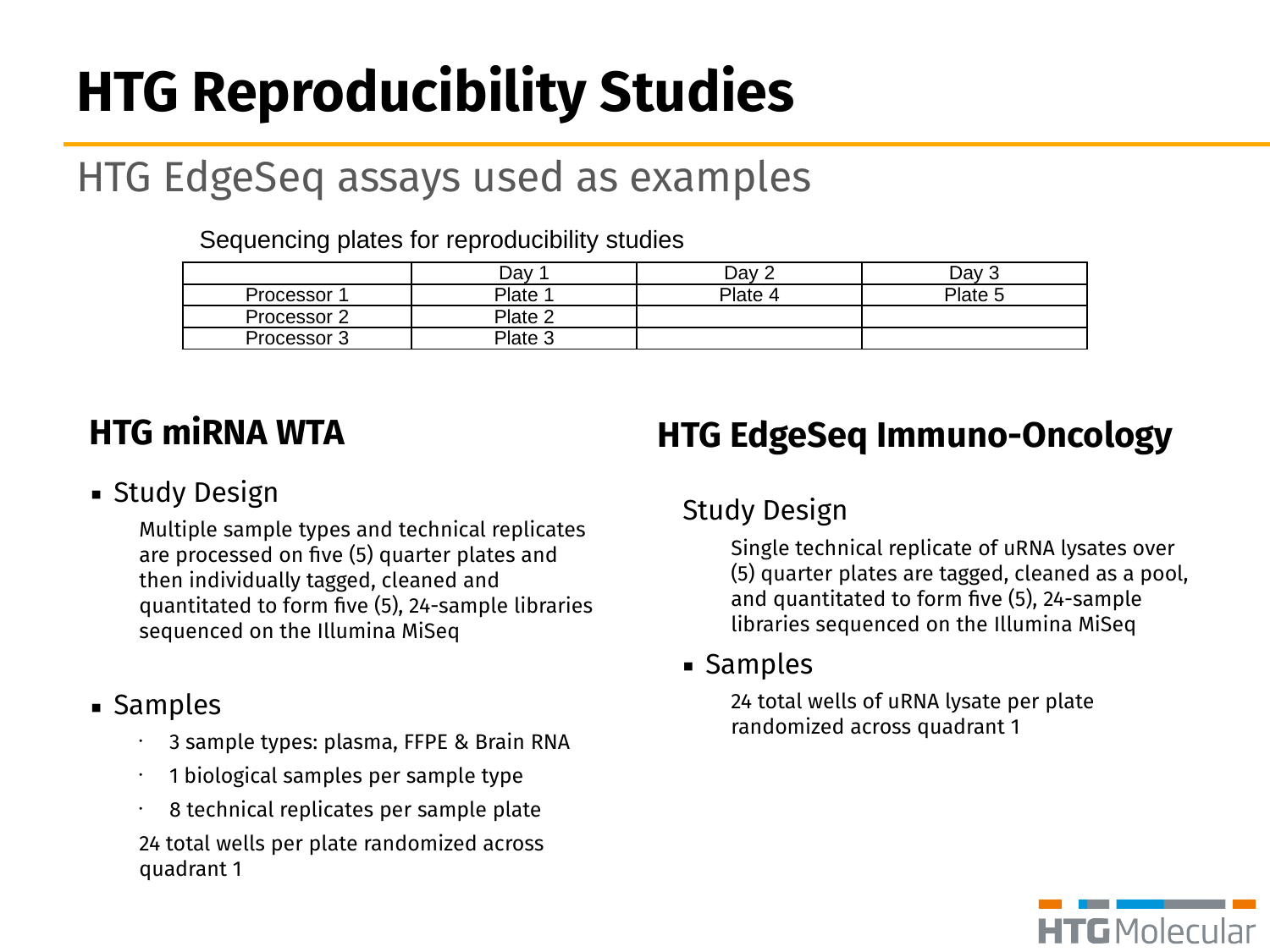

# HTG Reproducibility Studies
HTG EdgeSeq assays used as examples
Sequencing plates for reproducibility studies
|  | Day 1 | Day 2 | Day 3 |
| --- | --- | --- | --- |
| Processor 1 | Plate 1 | Plate 4 | Plate 5 |
| Processor 2 | Plate 2 |  |  |
| Processor 3 | Plate 3 |  |  |
HTG miRNA WTA
HTG EdgeSeq Immuno-Oncology
Study Design
Multiple sample types and technical replicates are processed on five (5) quarter plates and then individually tagged, cleaned and quantitated to form five (5), 24-sample libraries sequenced on the Illumina MiSeq

Samples
3 sample types: plasma, FFPE & Brain RNA
1 biological samples per sample type
8 technical replicates per sample plate
24 total wells per plate randomized across quadrant 1

Study Design
Single technical replicate of uRNA lysates over (5) quarter plates are tagged, cleaned as a pool, and quantitated to form five (5), 24-sample libraries sequenced on the Illumina MiSeq
Samples
24 total wells of uRNA lysate per plate randomized across quadrant 1